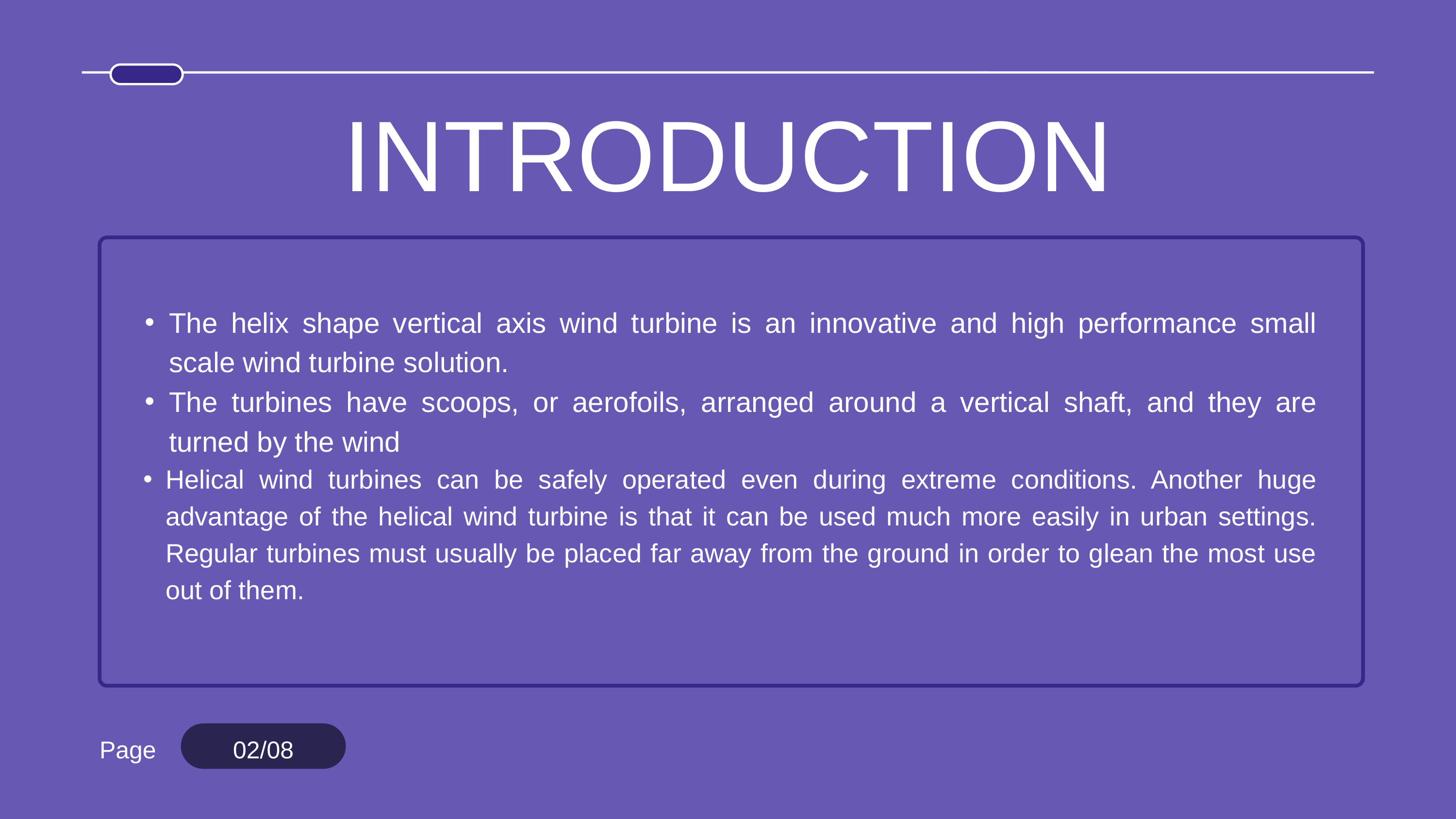

INTRODUCTION

The helix shape vertical axis wind turbine is an innovative and high performance small scale wind turbine solution.
The turbines have scoops, or aerofoils, arranged around a vertical shaft, and they are turned by the wind
Helical wind turbines can be safely operated even during extreme conditions. Another huge advantage of the helical wind turbine is that it can be used much more easily in urban settings. Regular turbines must usually be placed far away from the ground in order to glean the most use out of them.

​

Page
02/08